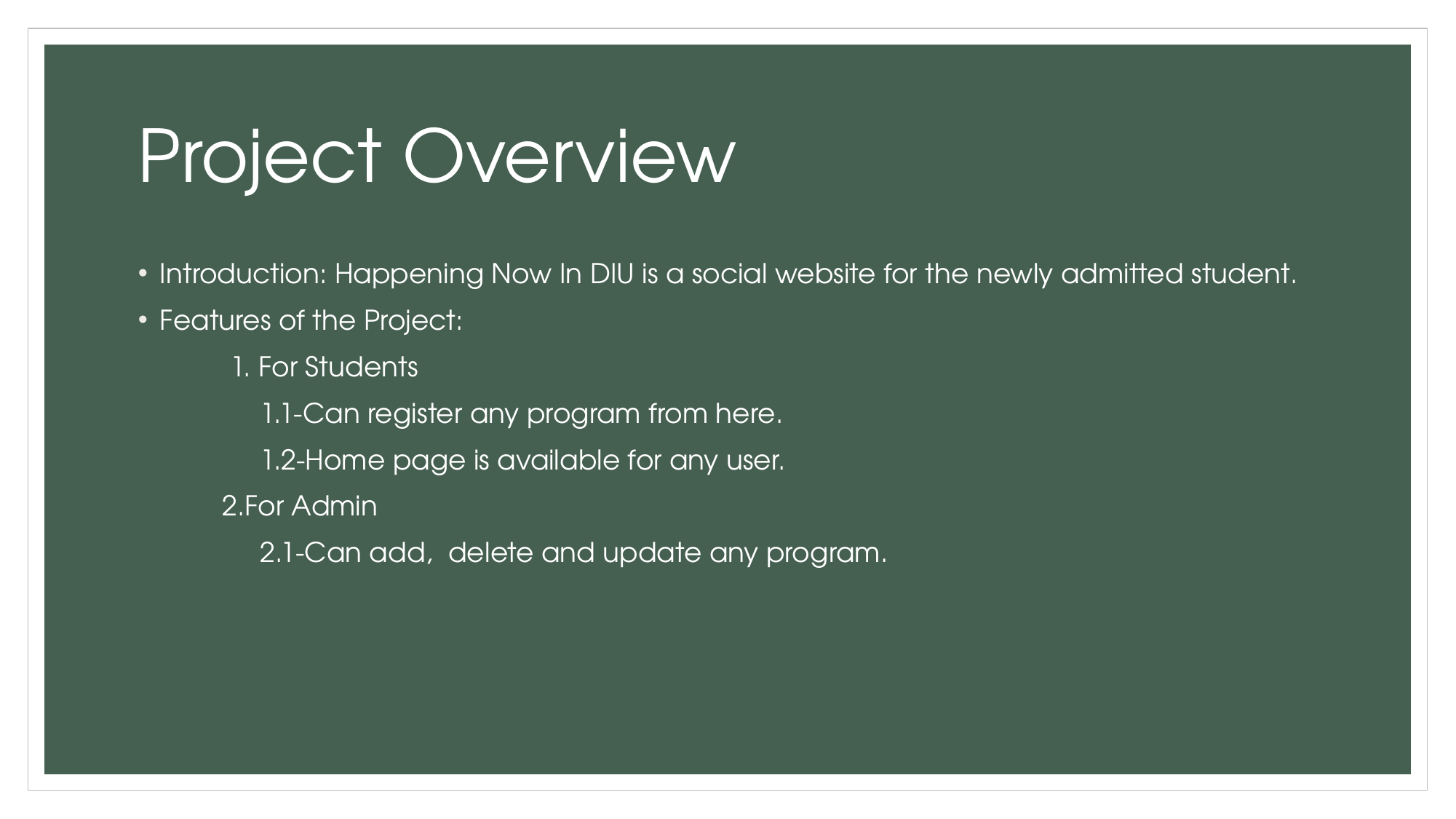

# Project Overview
Introduction: Happening Now In DIU is a social website for the newly admitted student.
Features of the Project:
            1. For Students
                1.1-Can register any program from here.
                1.2-Home page is available for any user.
           2.For Admin
                2.1-Can add,  delete and update any program.